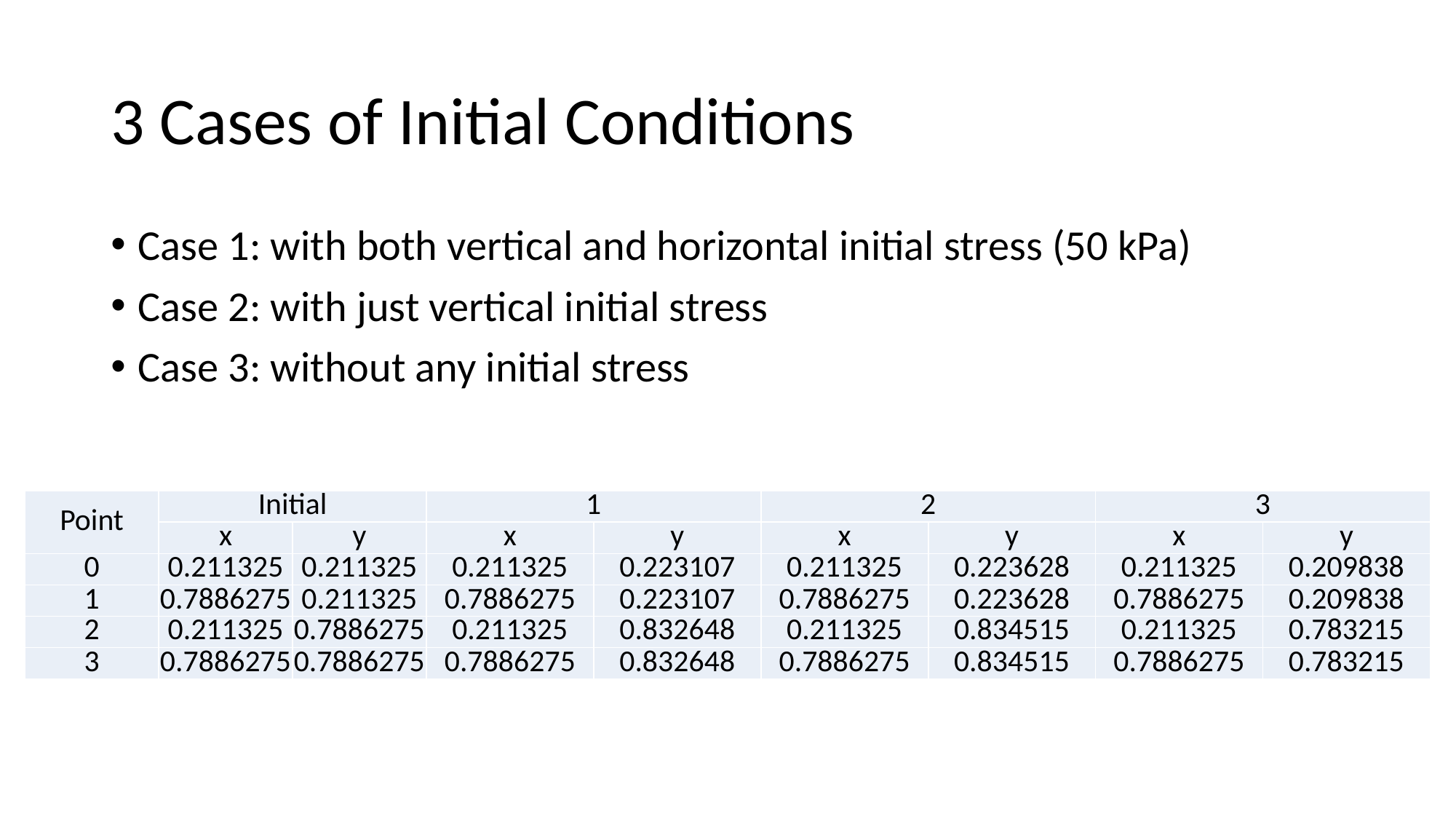

# 3 Cases of Initial Conditions
Case 1: with both vertical and horizontal initial stress (50 kPa)
Case 2: with just vertical initial stress
Case 3: without any initial stress
| Point | Initial |  | 1 |  | 2 |  | 3 |  |
| --- | --- | --- | --- | --- | --- | --- | --- | --- |
|  | x | y | x | y | x | y | x | y |
| 0 | 0.211325 | 0.211325 | 0.211325 | 0.223107 | 0.211325 | 0.223628 | 0.211325 | 0.209838 |
| 1 | 0.7886275 | 0.211325 | 0.7886275 | 0.223107 | 0.7886275 | 0.223628 | 0.7886275 | 0.209838 |
| 2 | 0.211325 | 0.7886275 | 0.211325 | 0.832648 | 0.211325 | 0.834515 | 0.211325 | 0.783215 |
| 3 | 0.7886275 | 0.7886275 | 0.7886275 | 0.832648 | 0.7886275 | 0.834515 | 0.7886275 | 0.783215 |